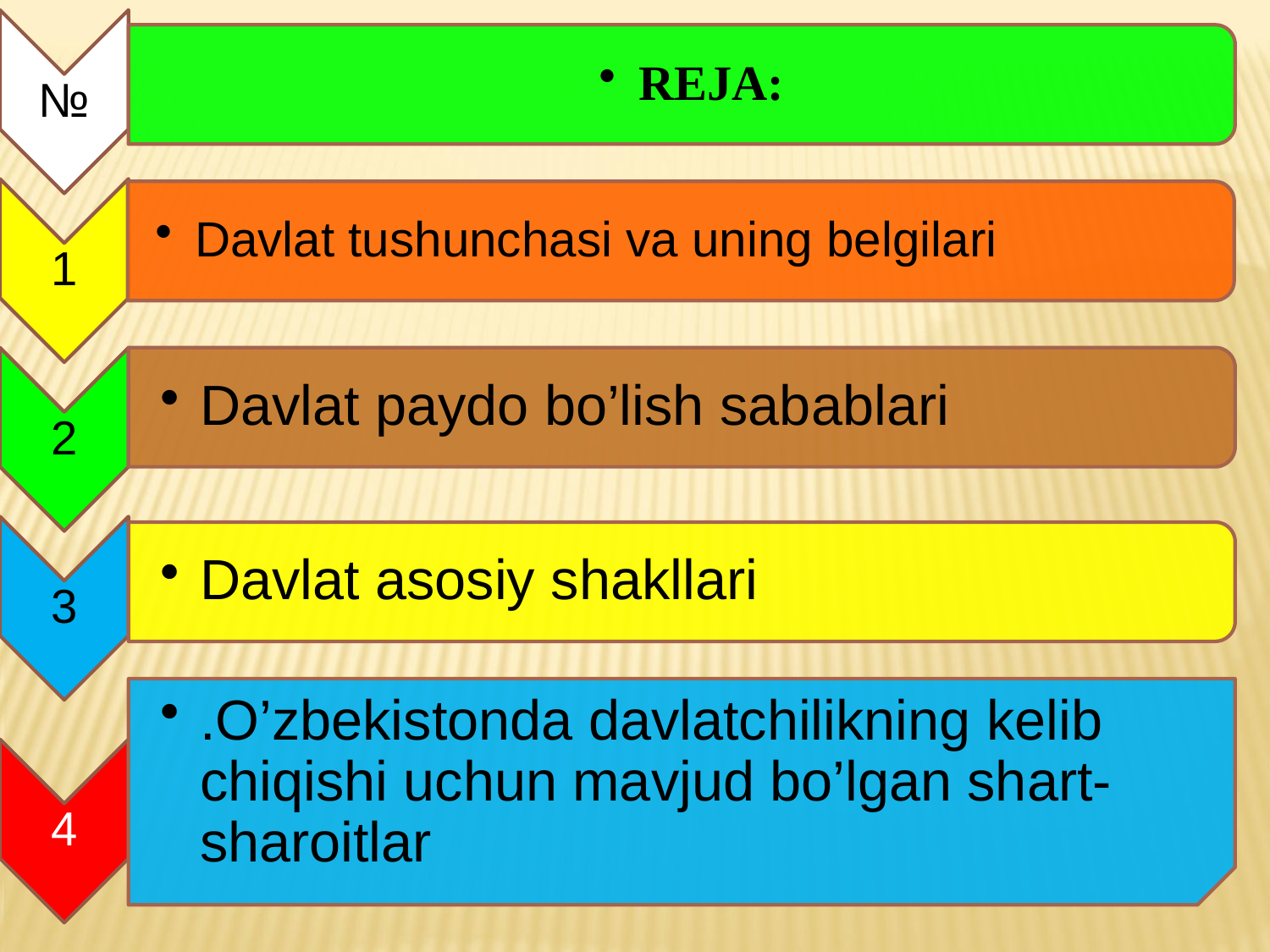

№
REJA:
1
Davlat tushunchasi va uning belgilari
2
Davlat paydo bo’lish sabаblari
3
Davlat asosiy shakllari
4
.O’zbekistonda davlatchilikning kelib chiqishi uchun mavjud bo’lgan shart-sharoitlar